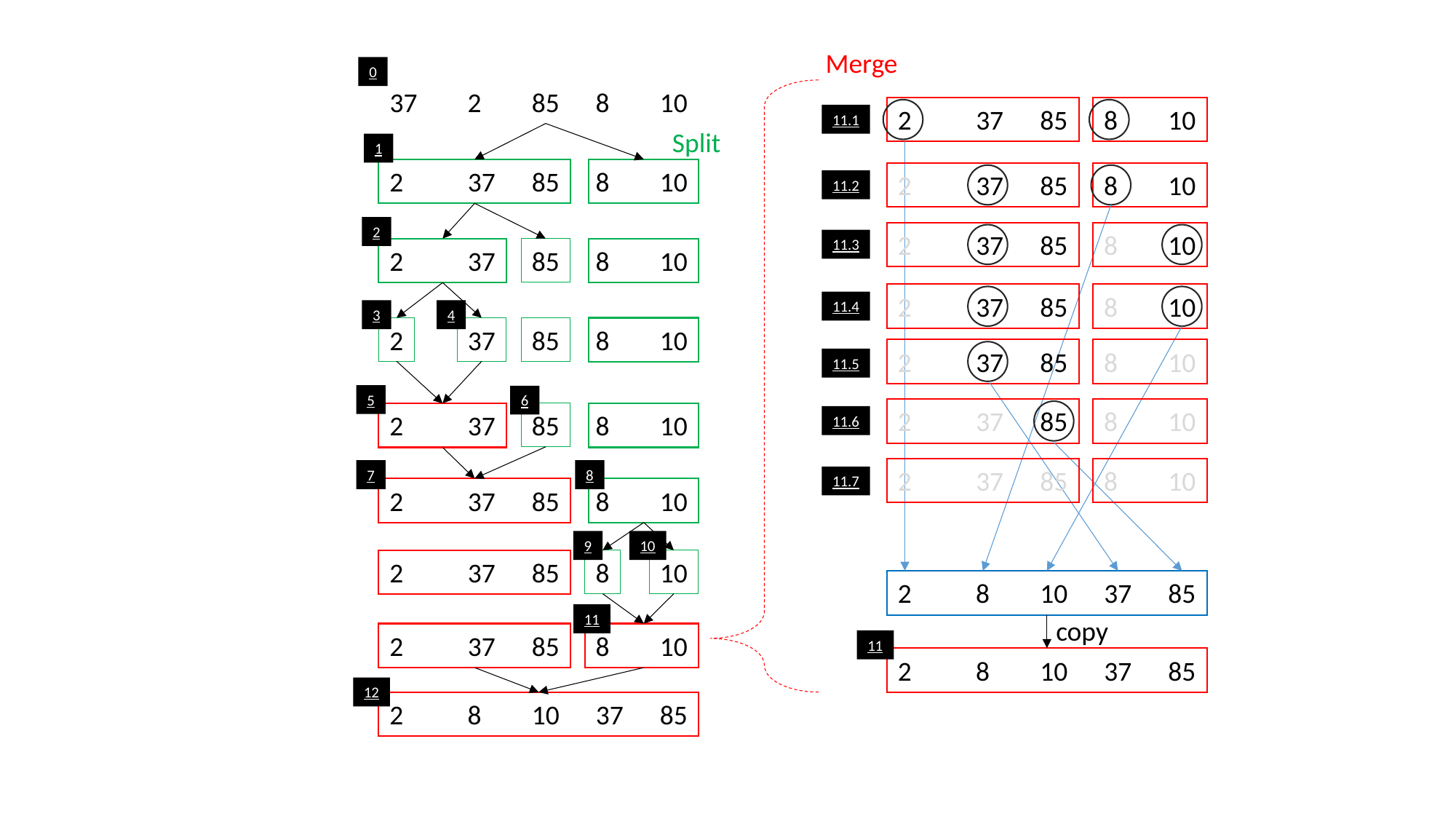

Merge
0
37
2
85
8
10

2
37
85
8
10

11.1
Split
1
2
37
85
8
10

2
37
85
8
10

11.2
2
2
37
85
8
10

11.3
2
37
85
8
10

2
37
85
8
10

11.4
3
4
2
37
85
8
10

2
37
85
8
10

11.5
5
6
2
37
85
8
10

2
37
85
8
10

11.6
2
37
85
8
10

7
8
11.7
2
37
85
8
10

9
10
2
37
85
8
10

2
8
10
37
85

11
copy
2
37
85
8
10

11

2
8
10
37
85

12

2
8
10
37
85